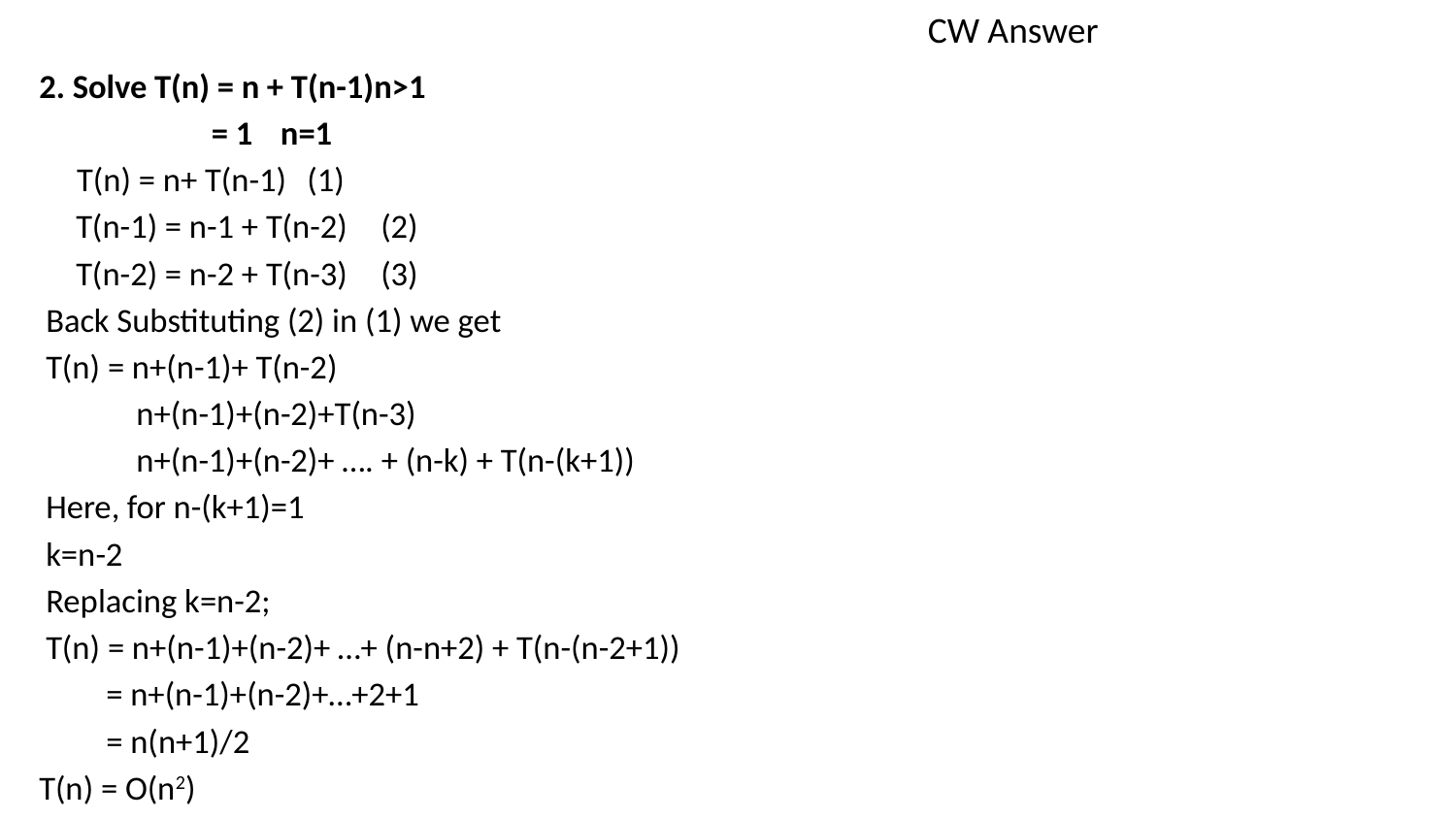

# CW Answer
2. Solve T(n) = n + T(n-1)	n>1
                      = 1		n=1
     T(n) = n+ T(n-1)		(1)
    T(n-1) = n-1 + T(n-2)	(2)
    T(n-2) = n-2 + T(n-3)	(3)
Back Substituting (2) in (1) we get
T(n) = n+(n-1)+ T(n-2)
            n+(n-1)+(n-2)+T(n-3)
            n+(n-1)+(n-2)+ …. + (n-k) + T(n-(k+1))
Here, for n-(k+1)=1
	k=n-2
Replacing k=n-2;
T(n) = n+(n-1)+(n-2)+ …+ (n-n+2) + T(n-(n-2+1))
        = n+(n-1)+(n-2)+…+2+1
        = n(n+1)/2
T(n) = O(n2)